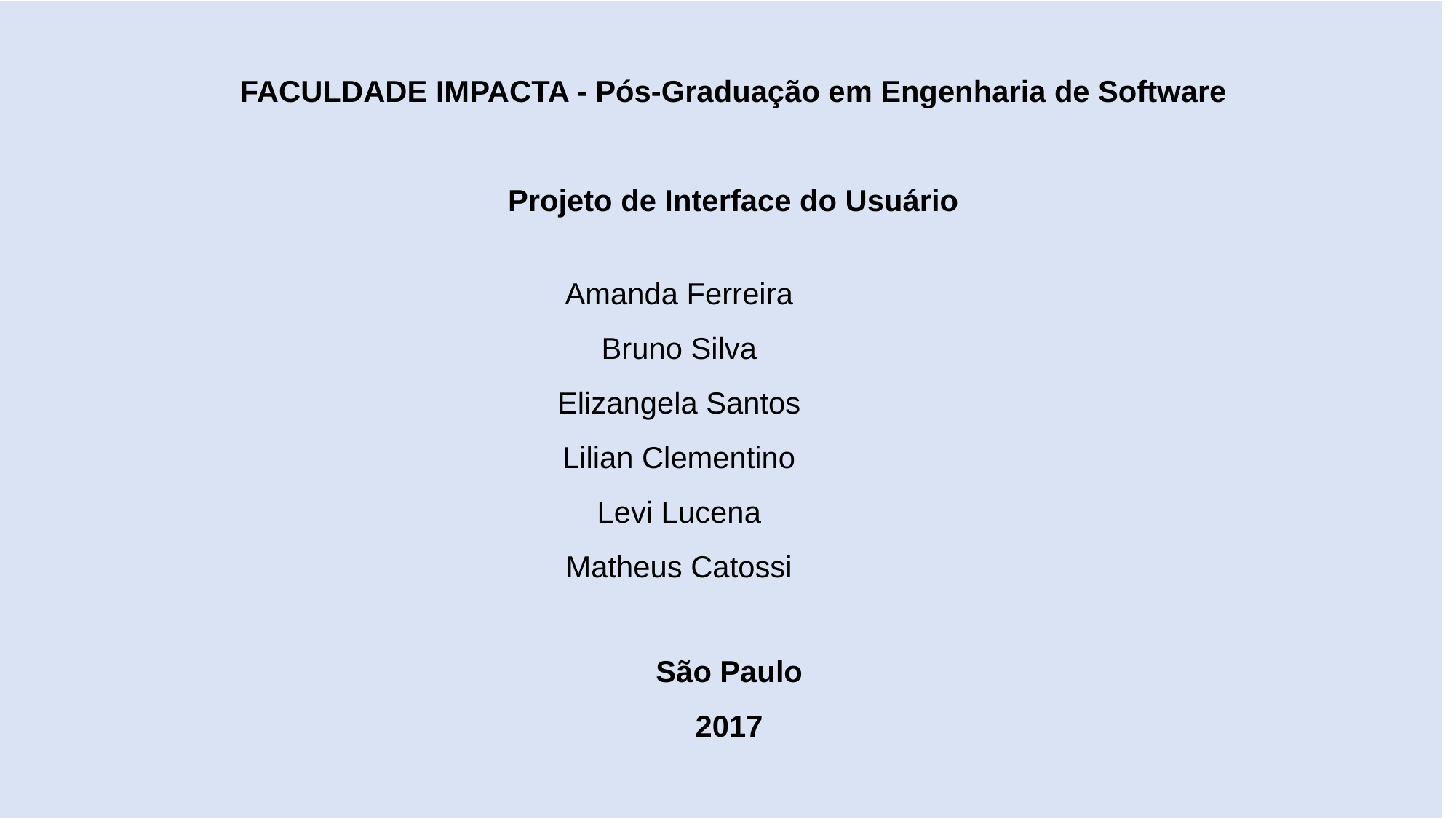

FACULDADE IMPACTA - Pós-Graduação em Engenharia de Software

Projeto de Interface do Usuário
Amanda Ferreira
Bruno Silva
Elizangela Santos
Lilian Clementino
Levi Lucena
Matheus Catossi
São Paulo
2017